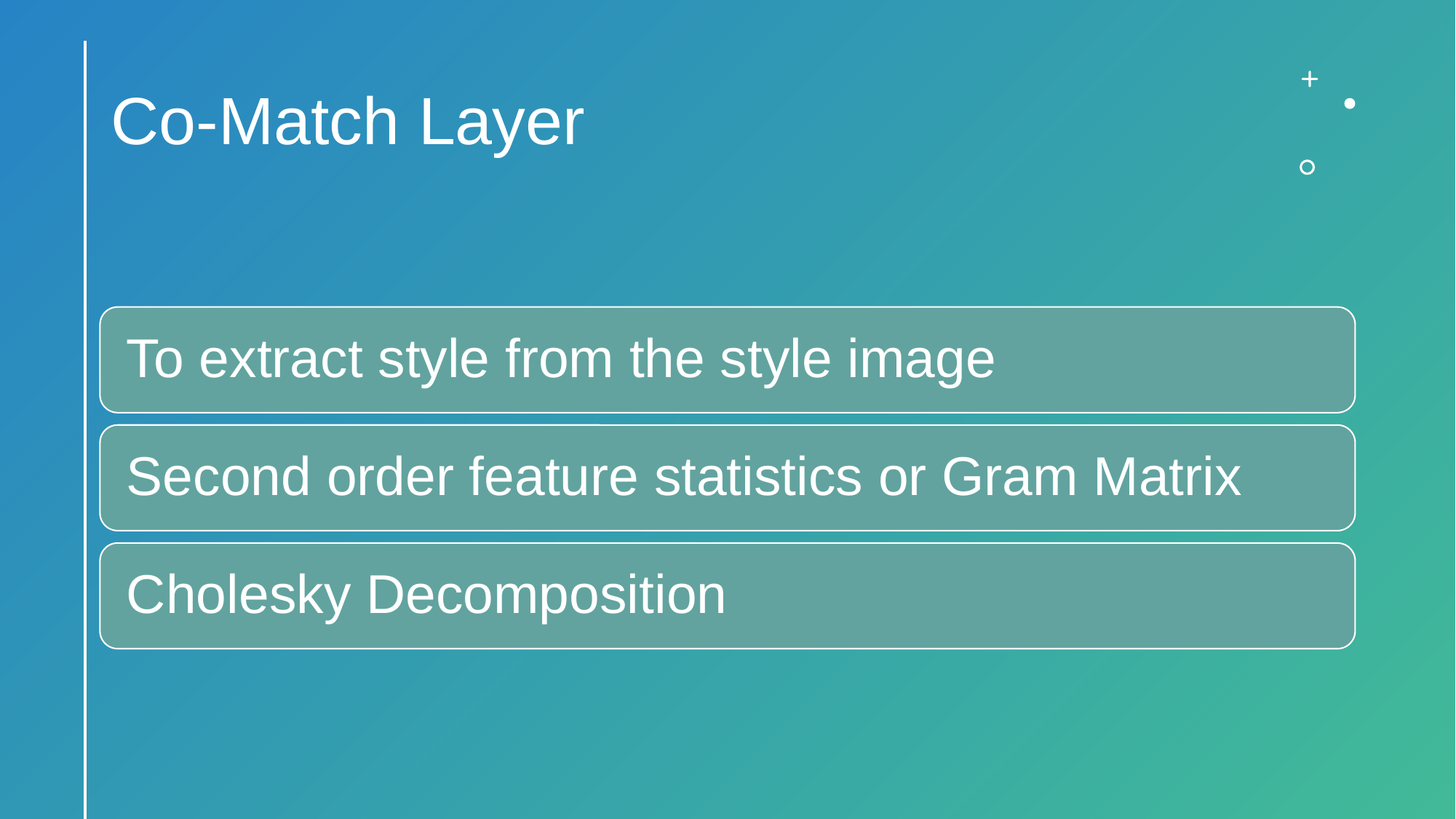

# Co-Match Layer

To extract style from the style image
Second order feature statistics or Gram Matrix
Cholesky Decomposition